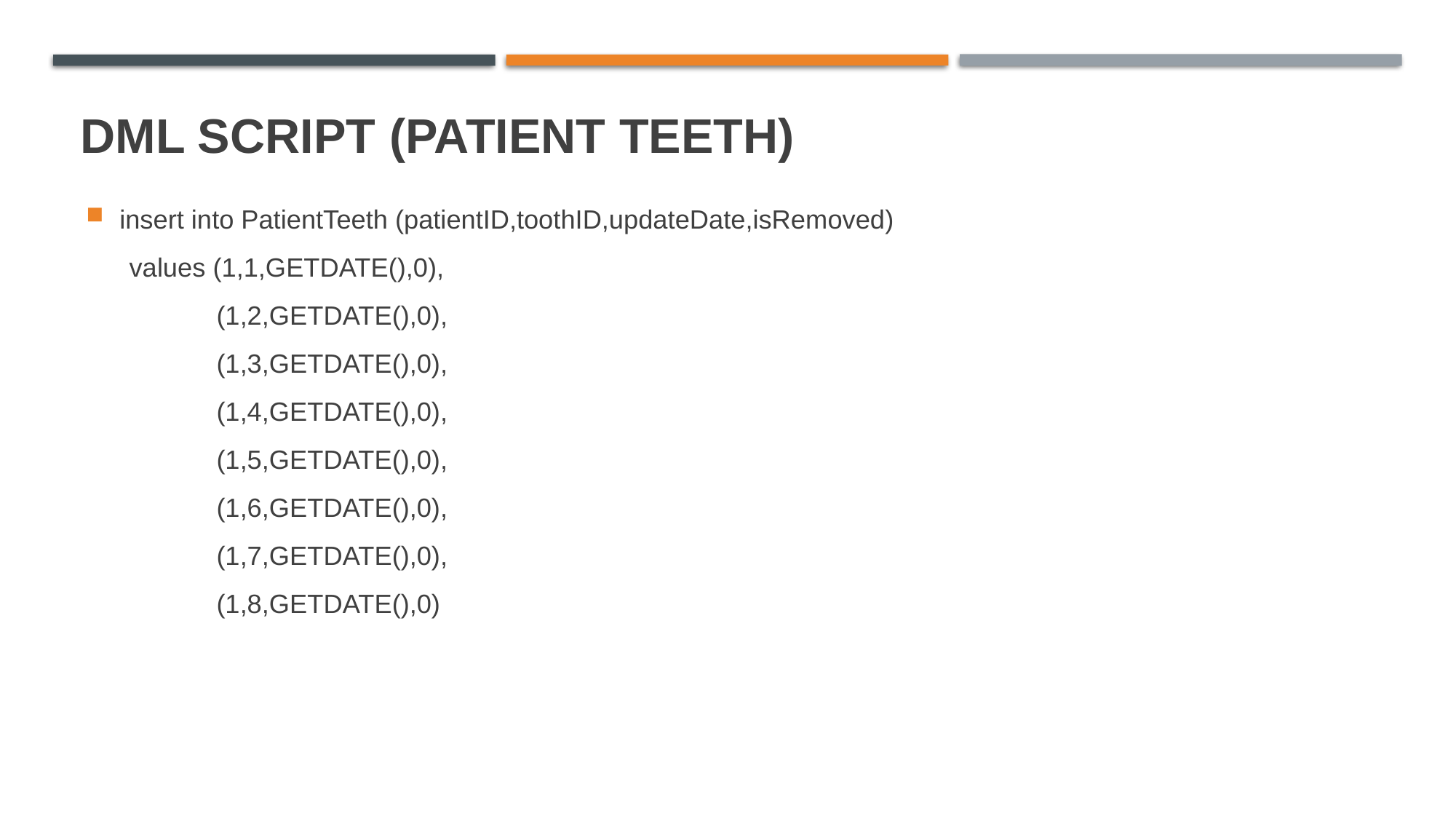

# DML script (Patient Teeth)
insert into PatientTeeth (patientID,toothID,updateDate,isRemoved)
      values (1,1,GETDATE(),0),
                  (1,2,GETDATE(),0),
                  (1,3,GETDATE(),0),
                  (1,4,GETDATE(),0),
                  (1,5,GETDATE(),0),
                  (1,6,GETDATE(),0),
                  (1,7,GETDATE(),0),
                  (1,8,GETDATE(),0)